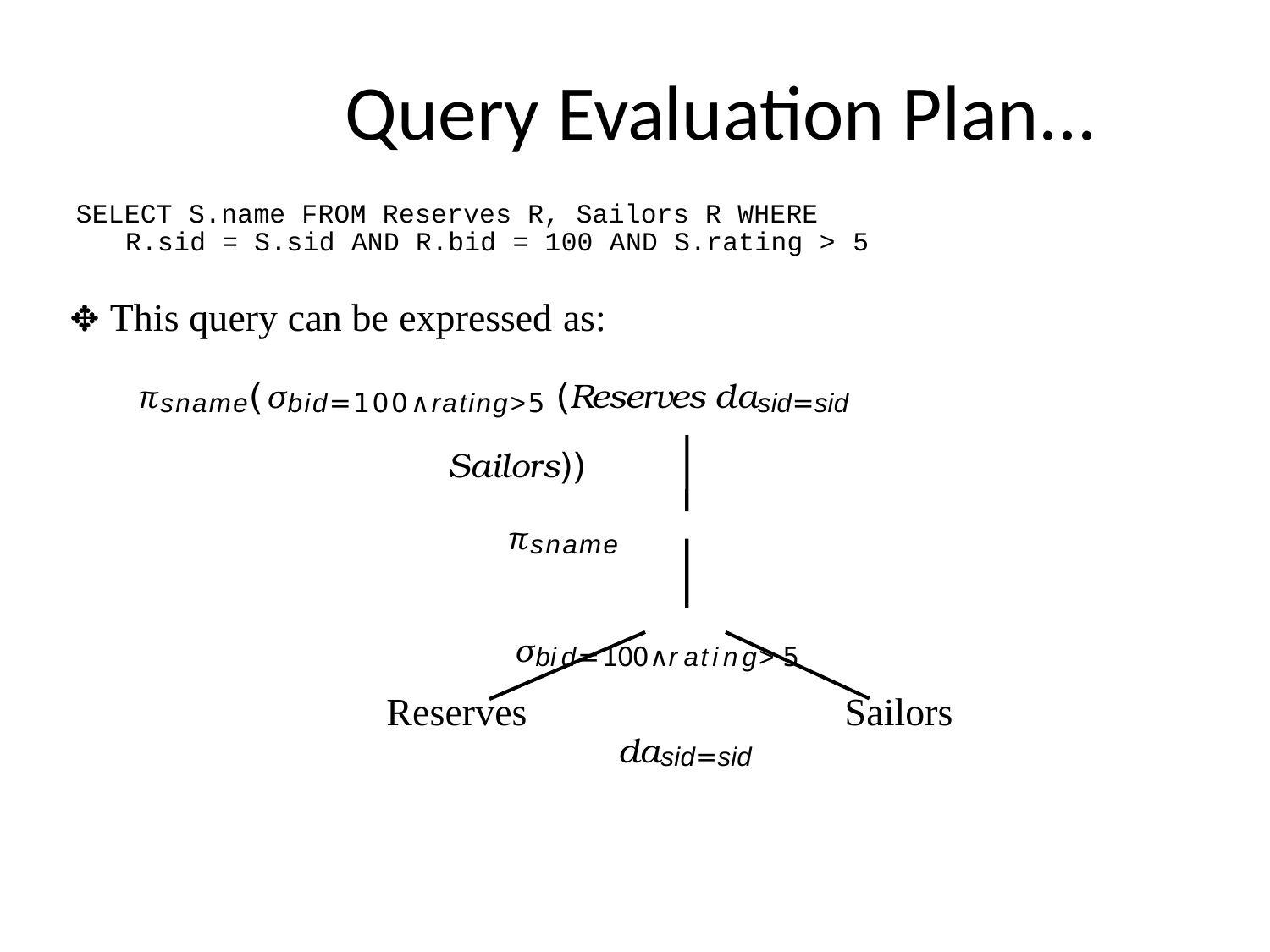

# Query Evaluation Plan...
SELECT S.name FROM Reserves R, Sailors R WHERE  R.sid = S.sid AND R.bid = 100 AND S.rating > 5

✥ This query can be expressed as:
πsname(σbid=100∧rating>5 (Reserves dasid=sid Sailors))
πsname
σbid=100∧rating>5  dasid=sid

Reserves
Sailors